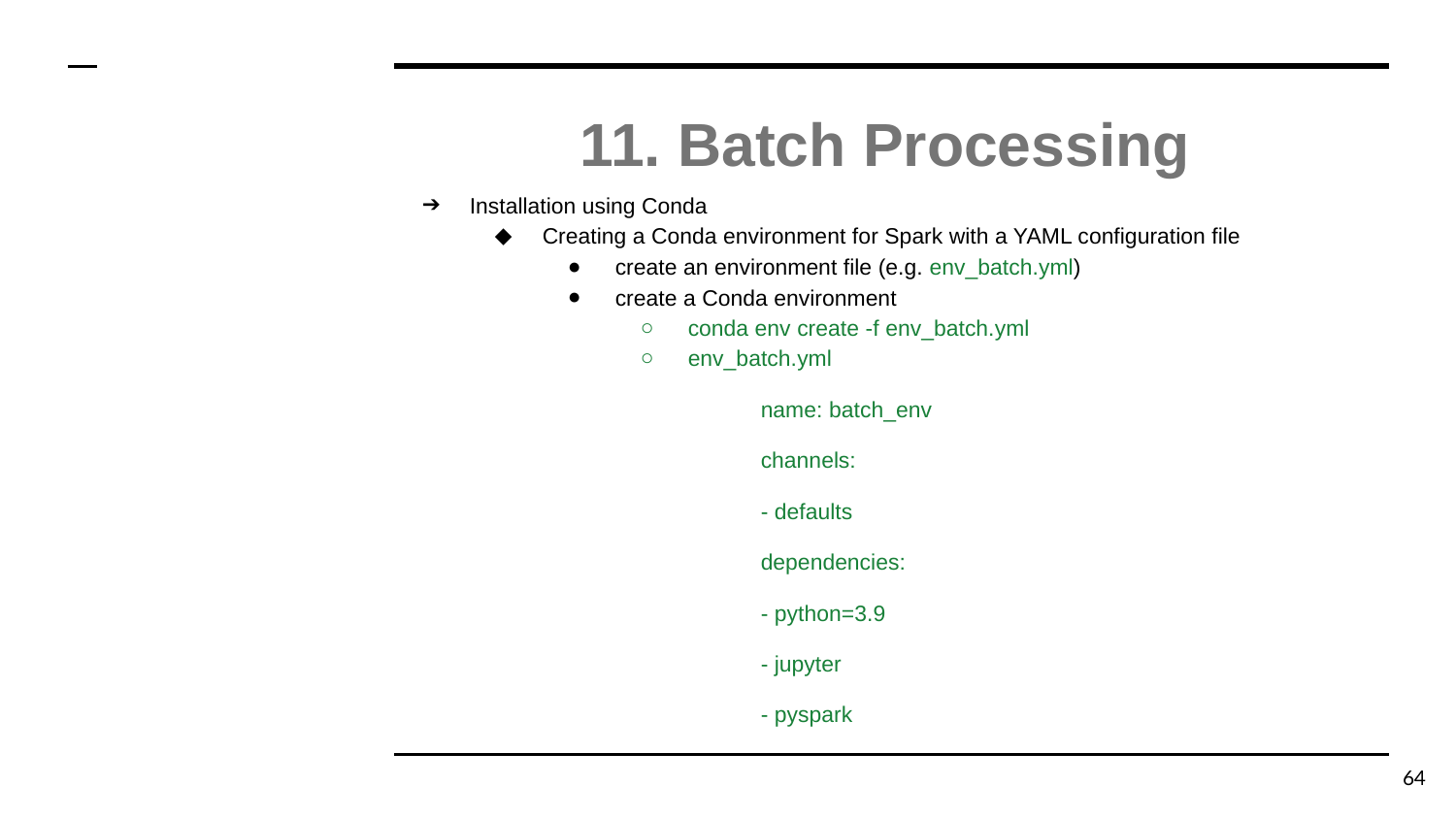

# 11. Batch Processing
Installation using Conda
Creating a Conda environment for Spark with a YAML configuration file
create an environment file (e.g. env_batch.yml)
create a Conda environment
conda env create -f env_batch.yml
env_batch.yml
name: batch_env
channels:
- defaults
dependencies:
- python=3.9
- jupyter
- pyspark
64